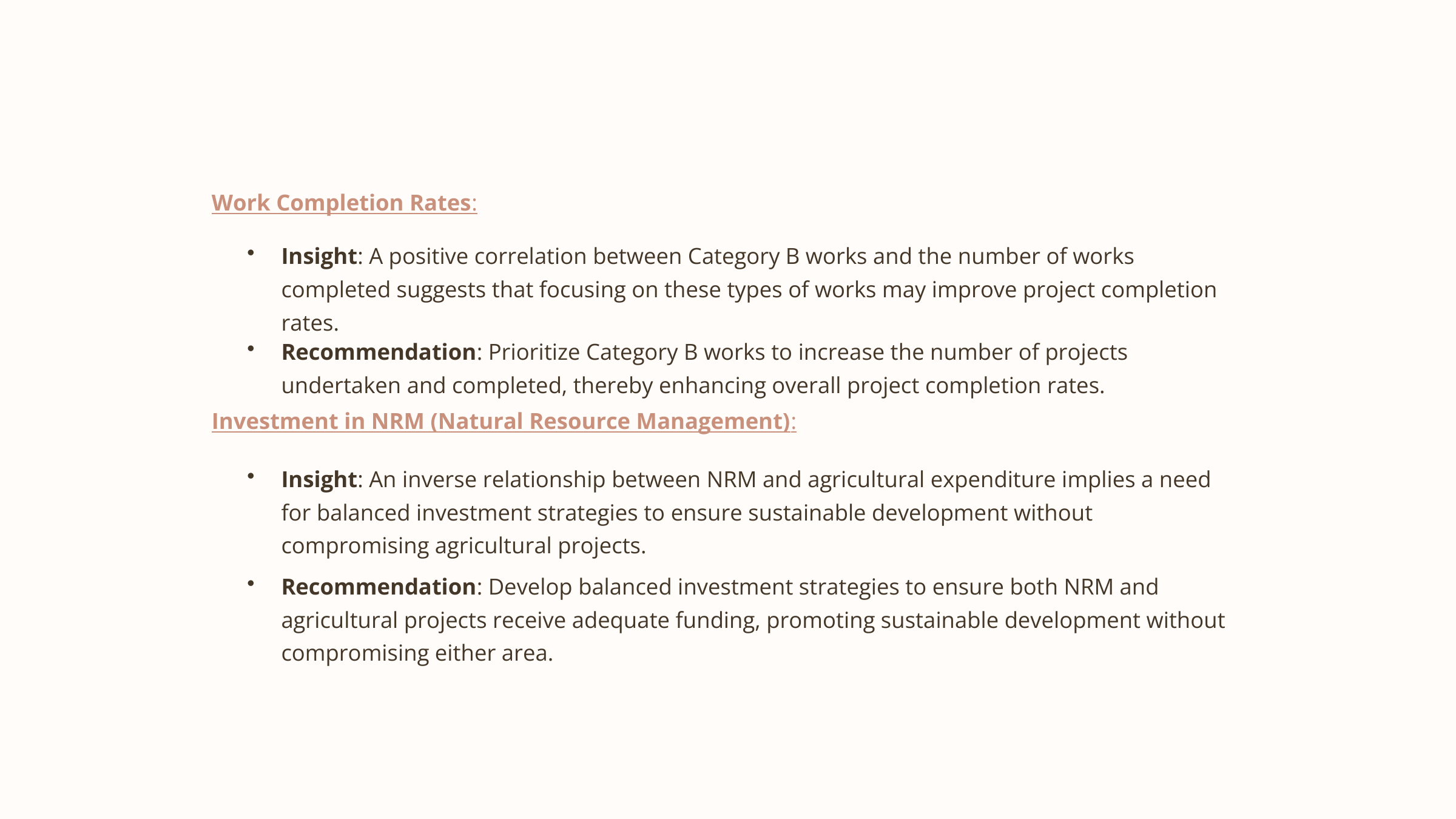

Work Completion Rates:
Insight: A positive correlation between Category B works and the number of works completed suggests that focusing on these types of works may improve project completion rates.
Recommendation: Prioritize Category B works to increase the number of projects undertaken and completed, thereby enhancing overall project completion rates.
Investment in NRM (Natural Resource Management):
Insight: An inverse relationship between NRM and agricultural expenditure implies a need for balanced investment strategies to ensure sustainable development without compromising agricultural projects.
Recommendation: Develop balanced investment strategies to ensure both NRM and agricultural projects receive adequate funding, promoting sustainable development without compromising either area.